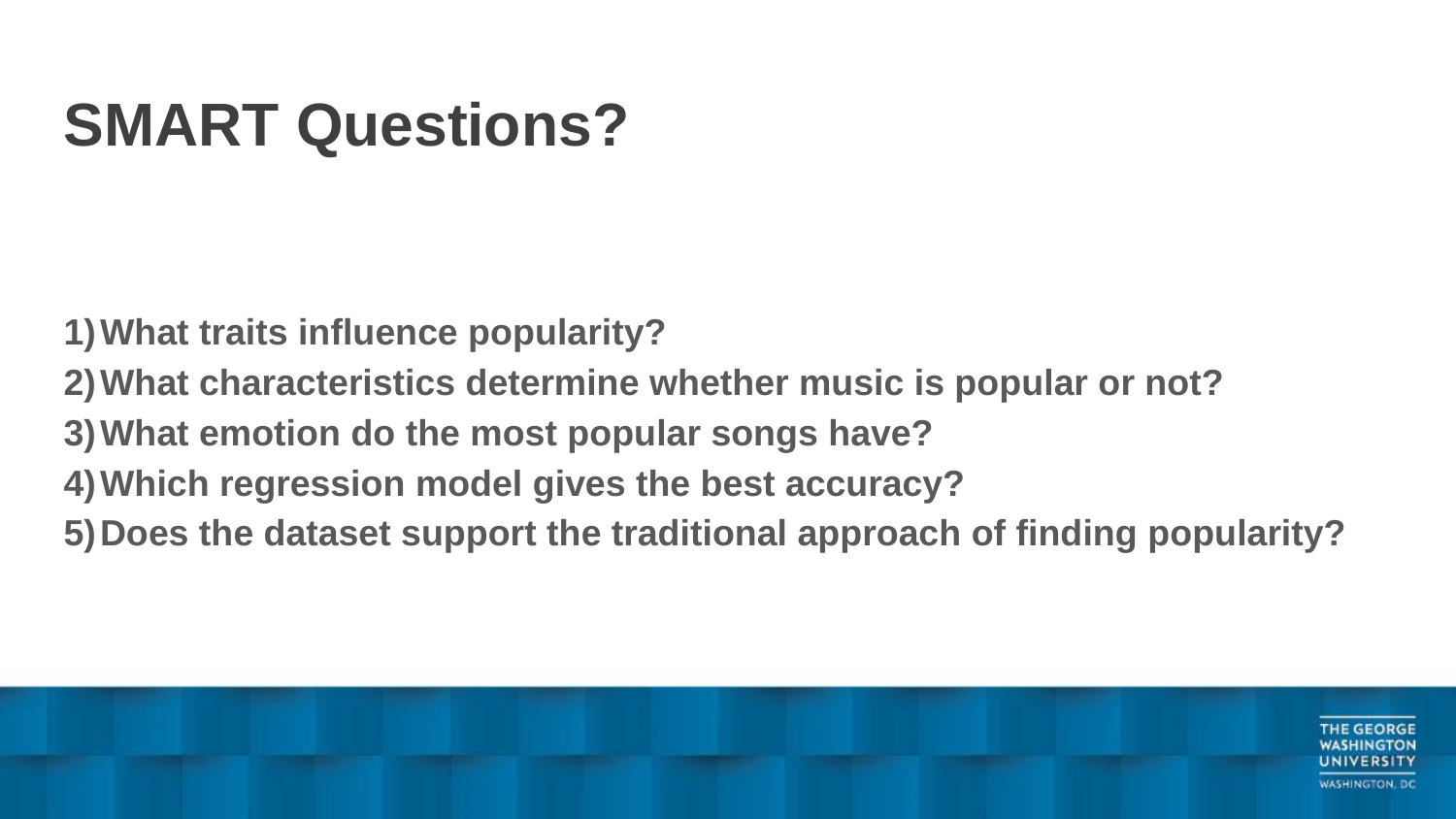

# SMART Questions?
What traits influence popularity?
What characteristics determine whether music is popular or not?
What emotion do the most popular songs have?
Which regression model gives the best accuracy?
Does the dataset support the traditional approach of finding popularity?